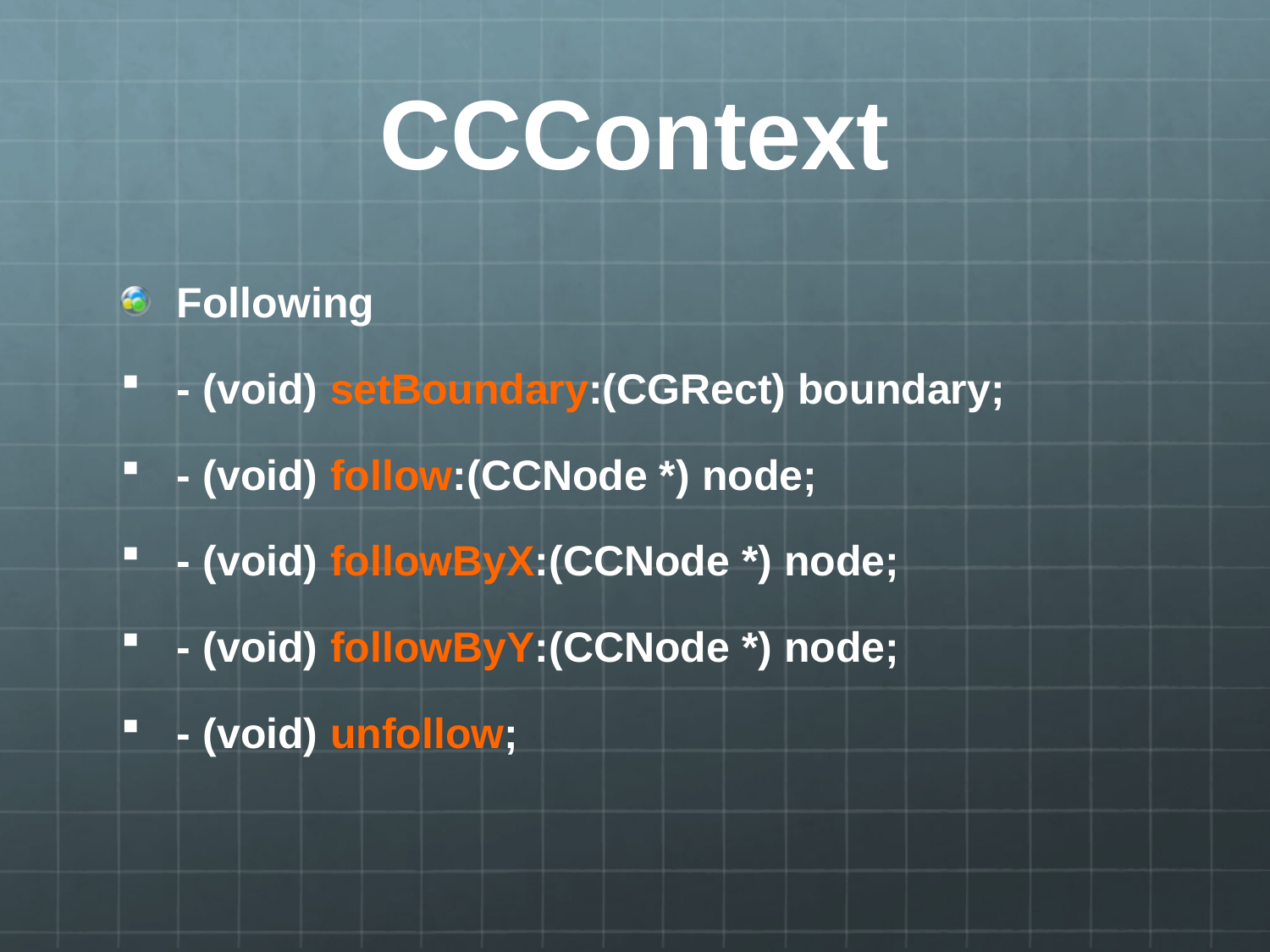

# CCContext
Following
- (void) setBoundary:(CGRect) boundary;
- (void) follow:(CCNode *) node;
- (void) followByX:(CCNode *) node;
- (void) followByY:(CCNode *) node;
- (void) unfollow;